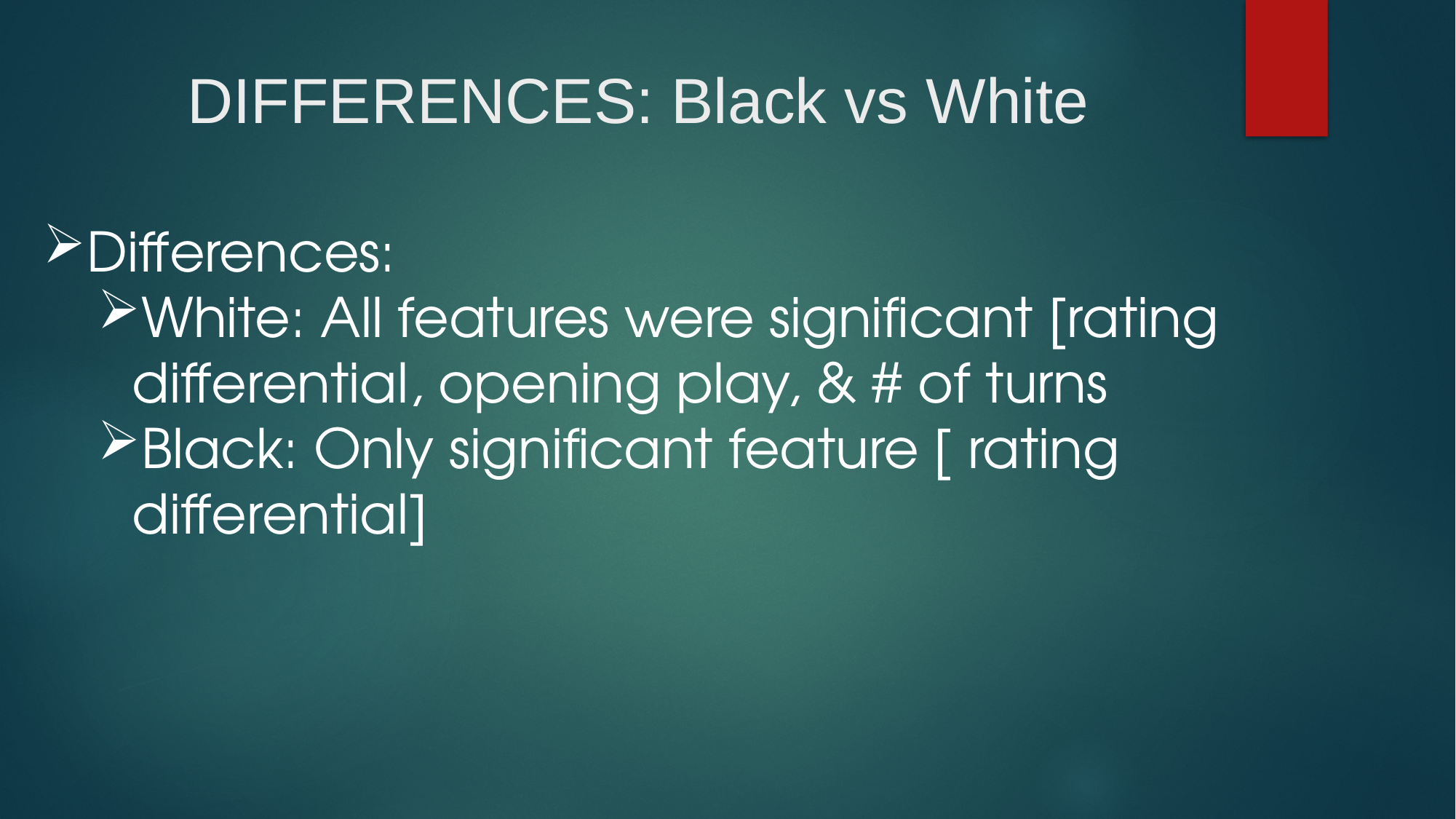

# DIFFERENCES: Black vs White
Differences:
White: All features were significant [rating differential, opening play, & # of turns
Black: Only significant feature [ rating differential]